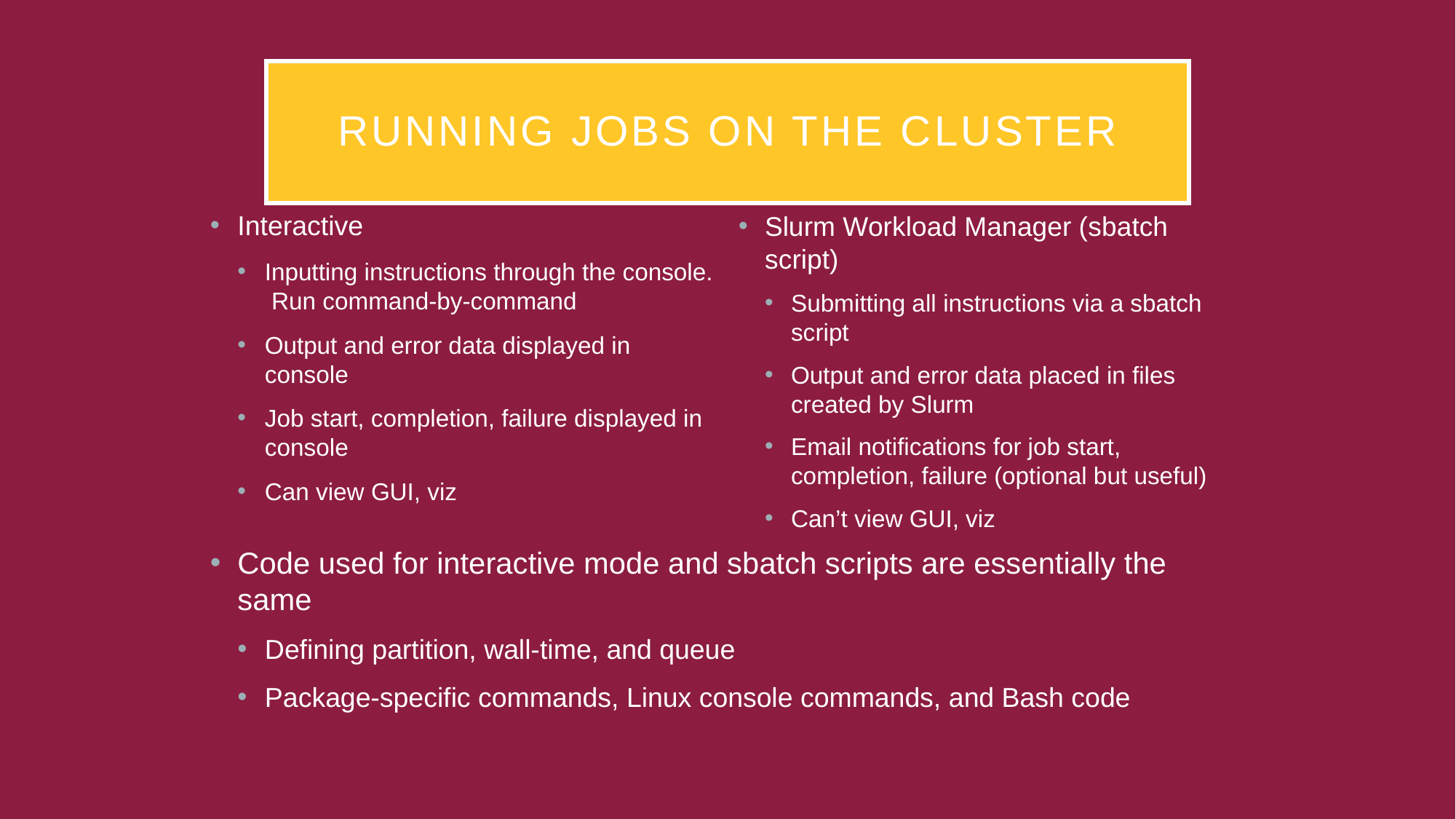

# Running Jobs on the Cluster
Interactive
Inputting instructions through the console.  Run command-by-command
Output and error data displayed in console
Job start, completion, failure displayed in console
Can view GUI, viz
Slurm Workload Manager (sbatch script)
Submitting all instructions via a sbatch script
Output and error data placed in files created by Slurm
Email notifications for job start, completion, failure (optional but useful)
Can’t view GUI, viz
Code used for interactive mode and sbatch scripts are essentially the same
Defining partition, wall-time, and queue
Package-specific commands, Linux console commands, and Bash code